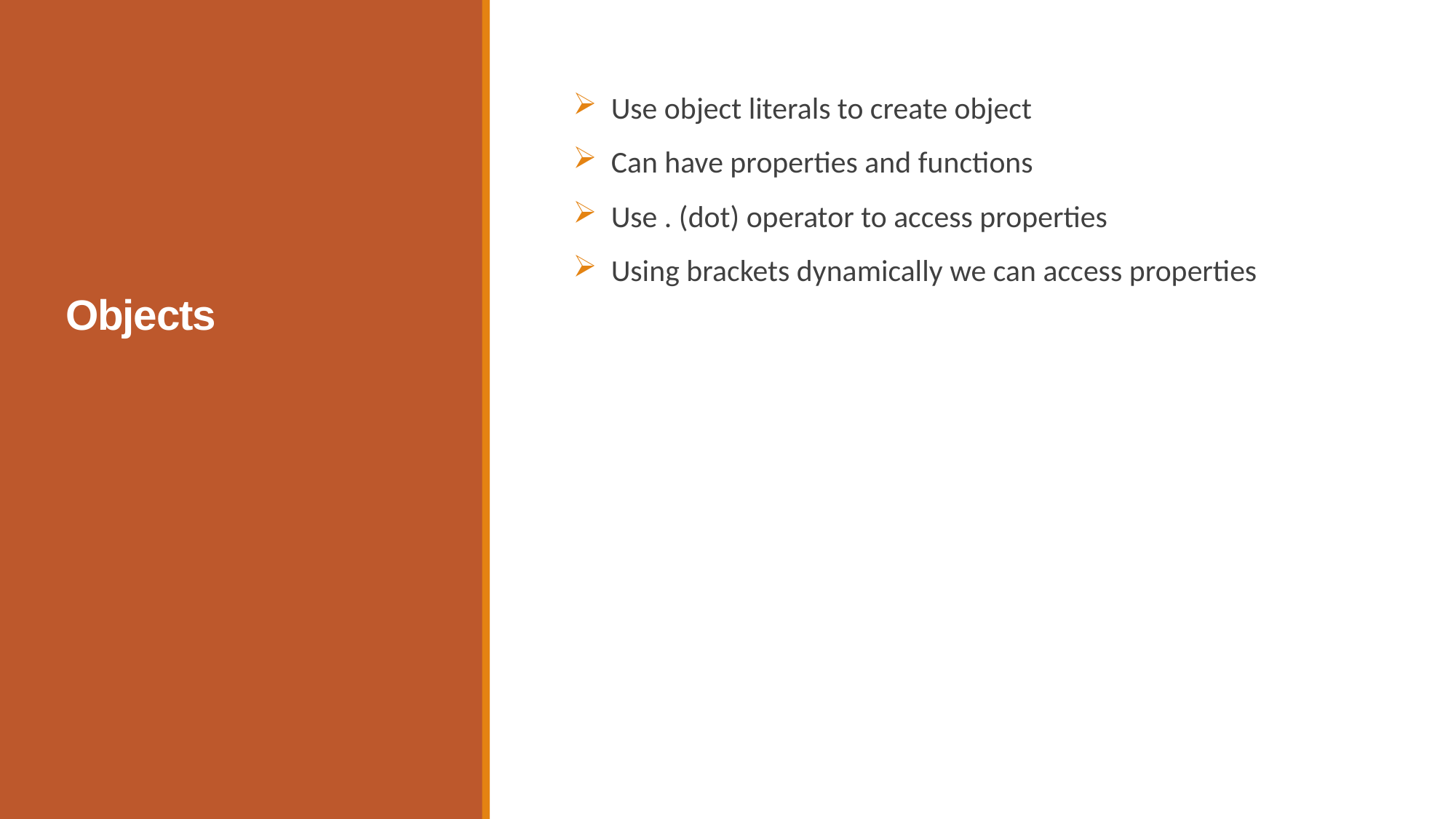

# Objects
  Use object literals to create object
  Can have properties and functions
  Use . (dot) operator to access properties
  Using brackets dynamically we can access properties